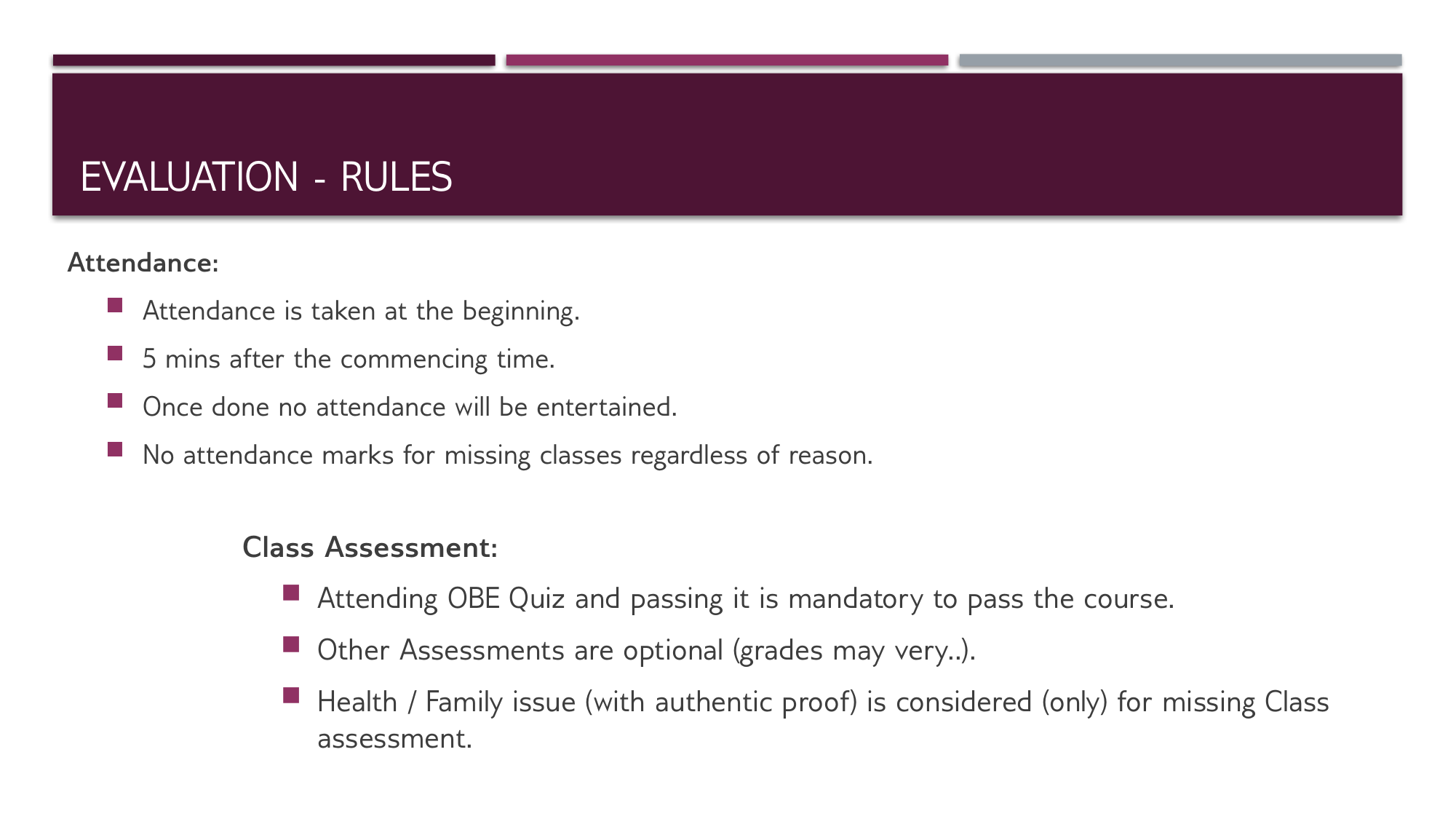

# Evaluation - Rules
Attendance:
Attendance is taken at the beginning.
5 mins after the commencing time.
Once done no attendance will be entertained.
No attendance marks for missing classes regardless of reason.
Class Assessment:
Attending OBE Quiz and passing it is mandatory to pass the course.
Other Assessments are optional (grades may very..).
Health / Family issue (with authentic proof) is considered (only) for missing Class assessment.